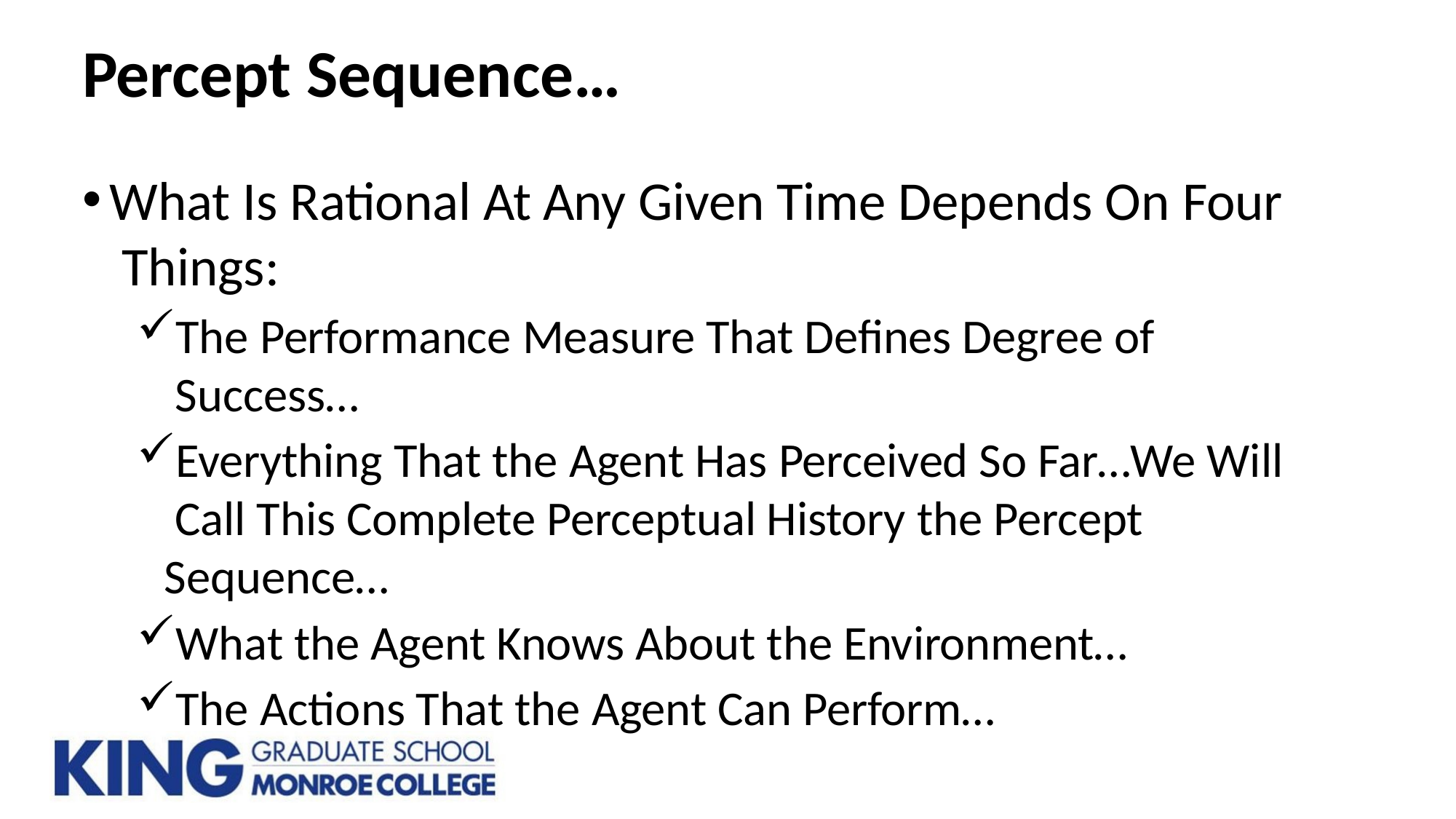

# Percept Sequence…
What Is Rational At Any Given Time Depends On Four  Things:
The Performance Measure That Defines Degree of Success…
Everything That the Agent Has Perceived So Far…We Will  Call This Complete Perceptual History the Percept  Sequence…
What the Agent Knows About the Environment…
The Actions That the Agent Can Perform…